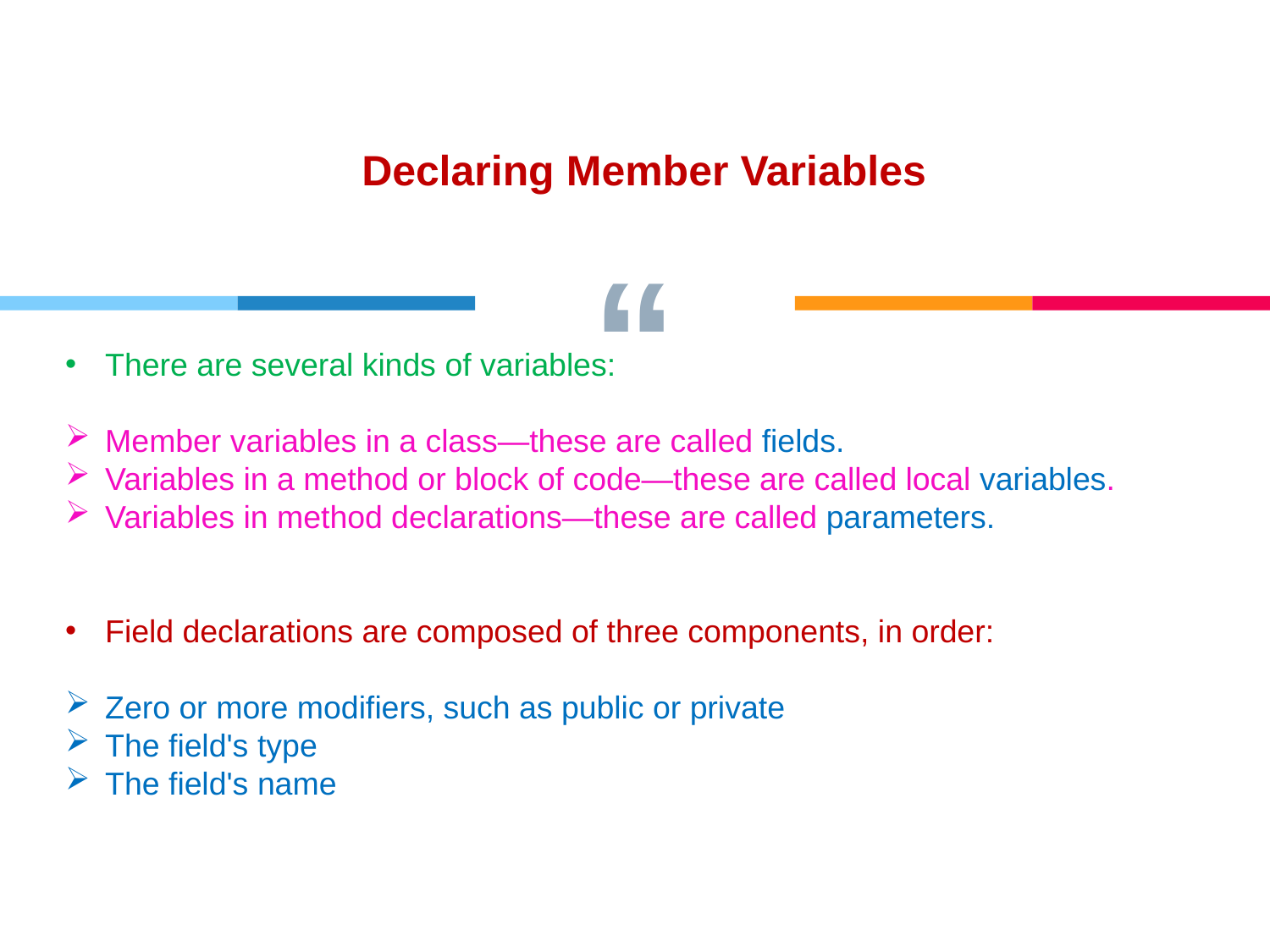

Declaring Member Variables
There are several kinds of variables:

Member variables in a class—these are called fields.
Variables in a method or block of code—these are called local variables.
Variables in method declarations—these are called parameters.

Field declarations are composed of three components, in order:

Zero or more modifiers, such as public or private
The field's type
The field's name